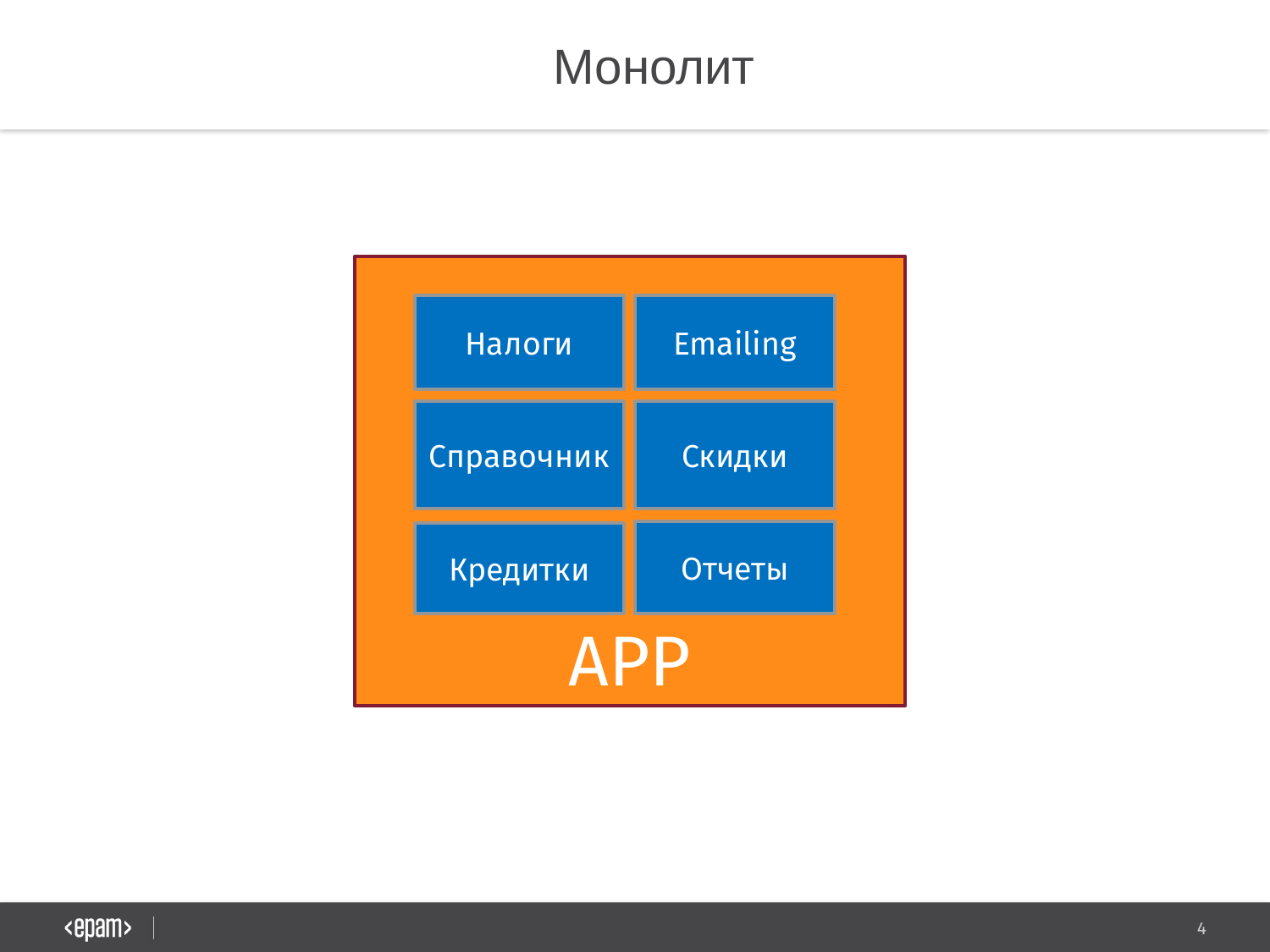

Монолит
APP
Emailing
Налоги
Справочник
Скидки
Отчеты
Кредитки